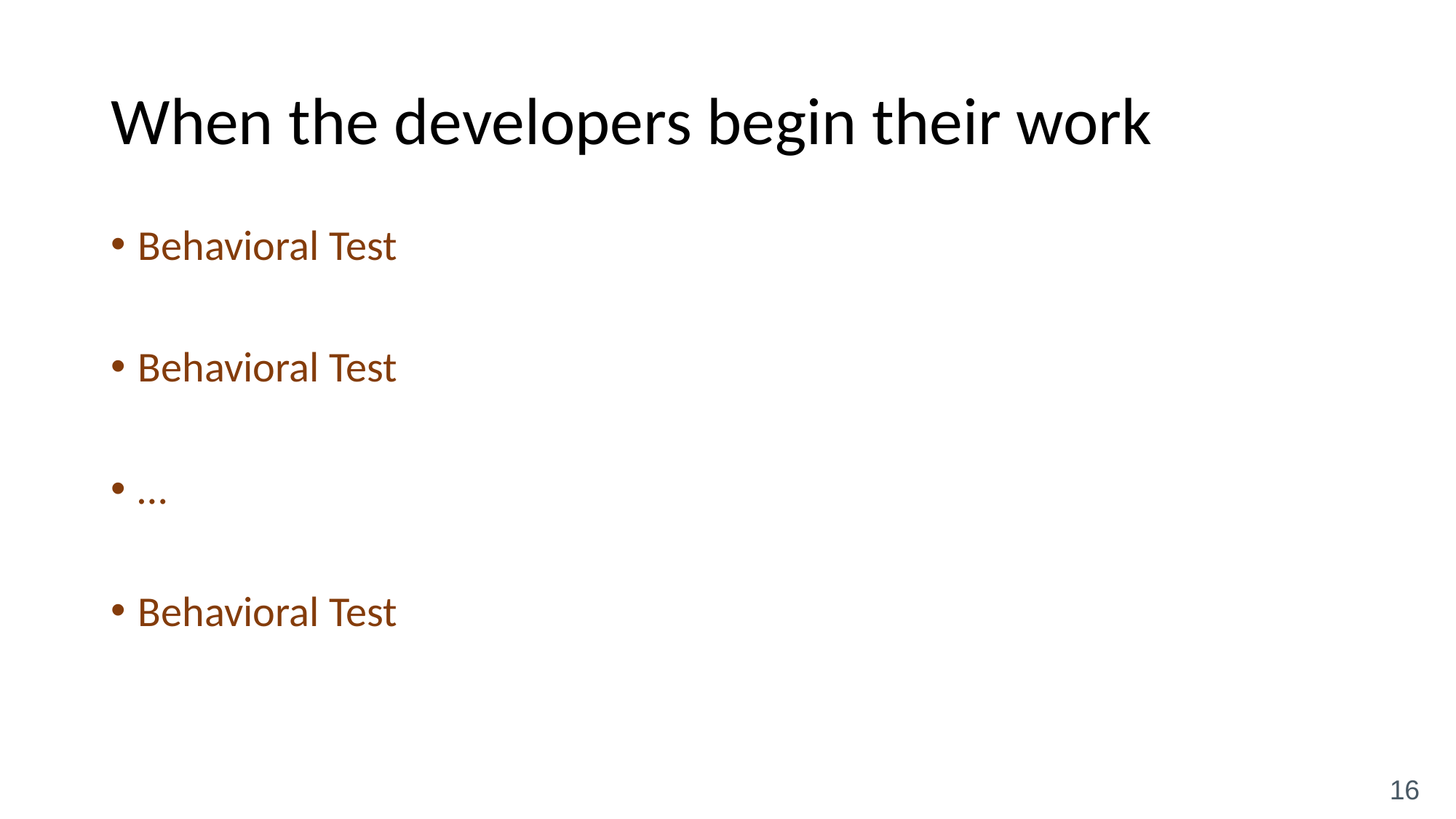

# When the developers begin their work
Behavioral Test

Behavioral Test

…

Behavioral Test